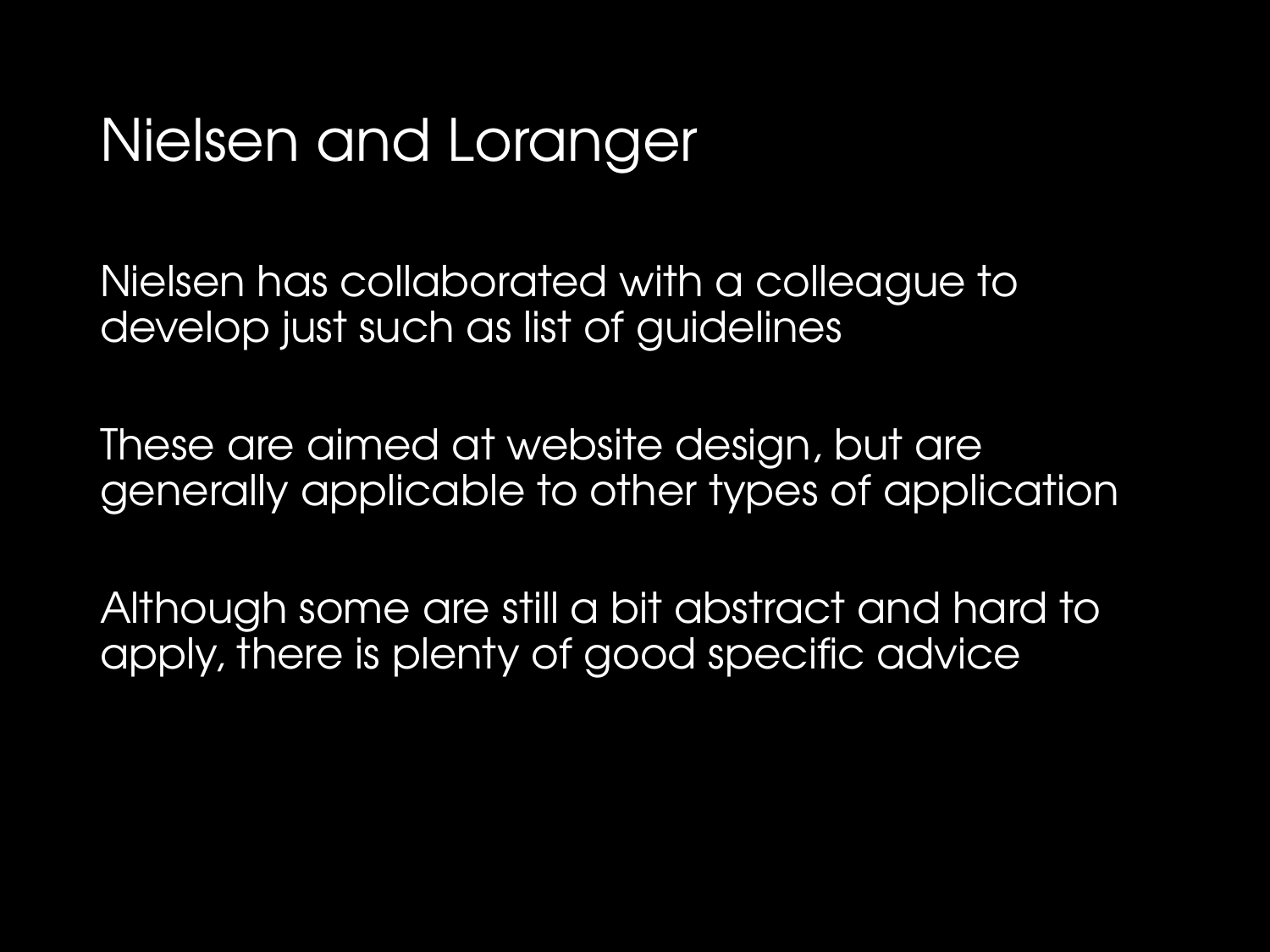

# Nielsen and Loranger
Nielsen has collaborated with a colleague to develop just such as list of guidelines

These are aimed at website design, but are generally applicable to other types of application

Although some are still a bit abstract and hard to apply, there is plenty of good specific advice